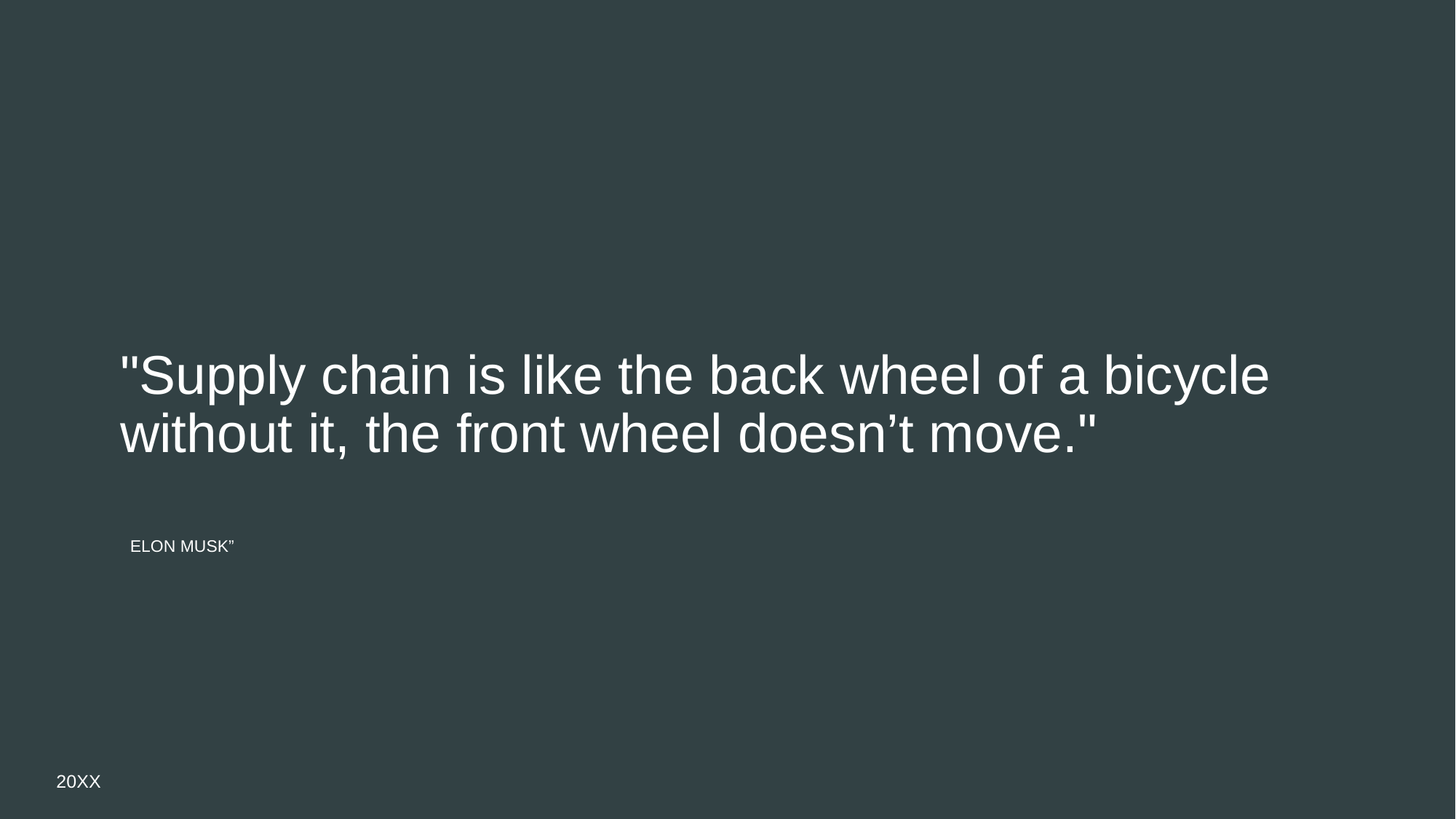

"Supply chain is like the back wheel of a bicycle without it, the front wheel doesn’t move."

# Elon Musk”
20XX
Supply chain analysis
16